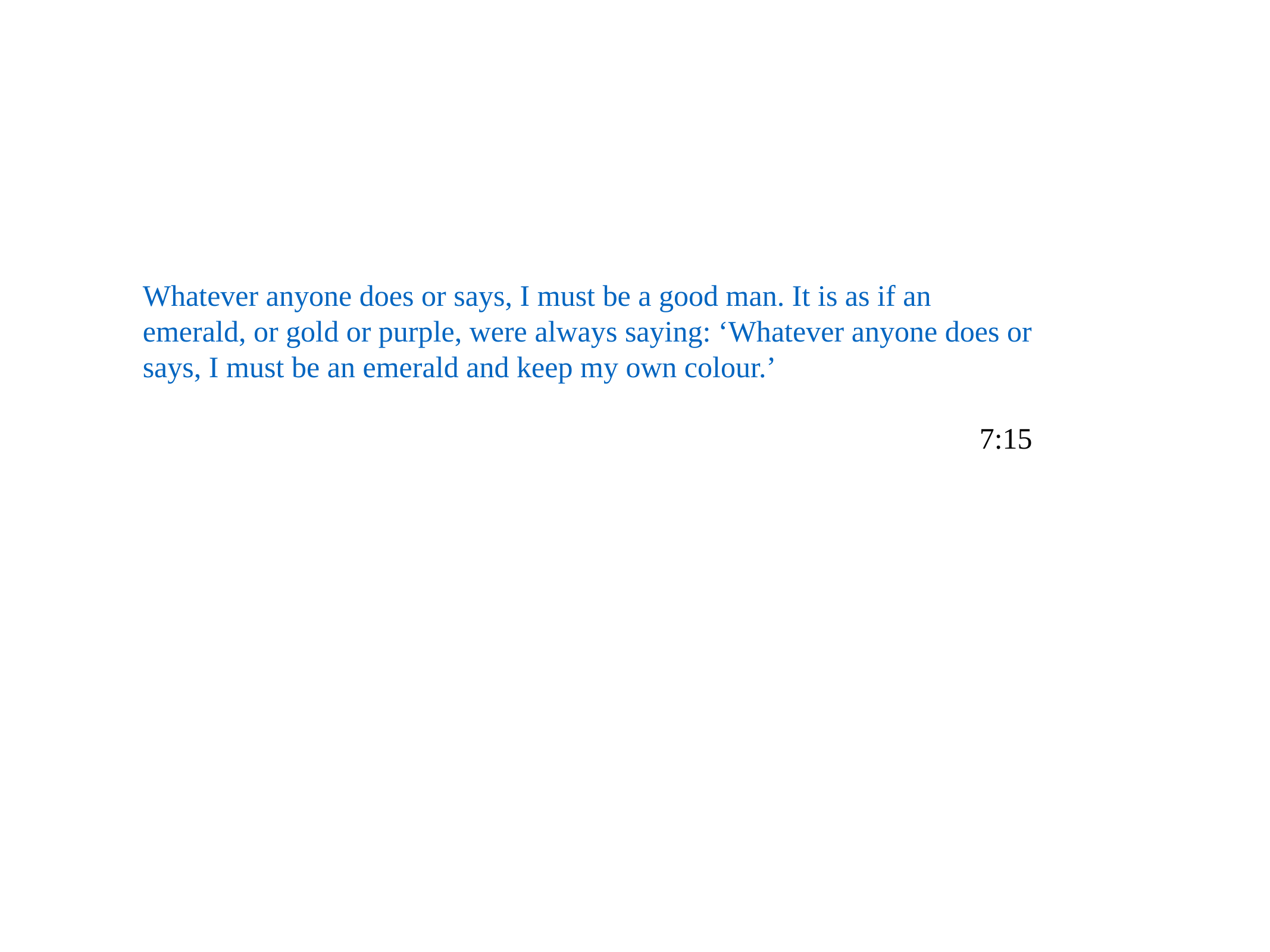

Whatever anyone does or says, I must be a good man. It is as if an emerald, or gold or purple, were always saying: ‘Whatever anyone does or says, I must be an emerald and keep my own colour.’

7:15